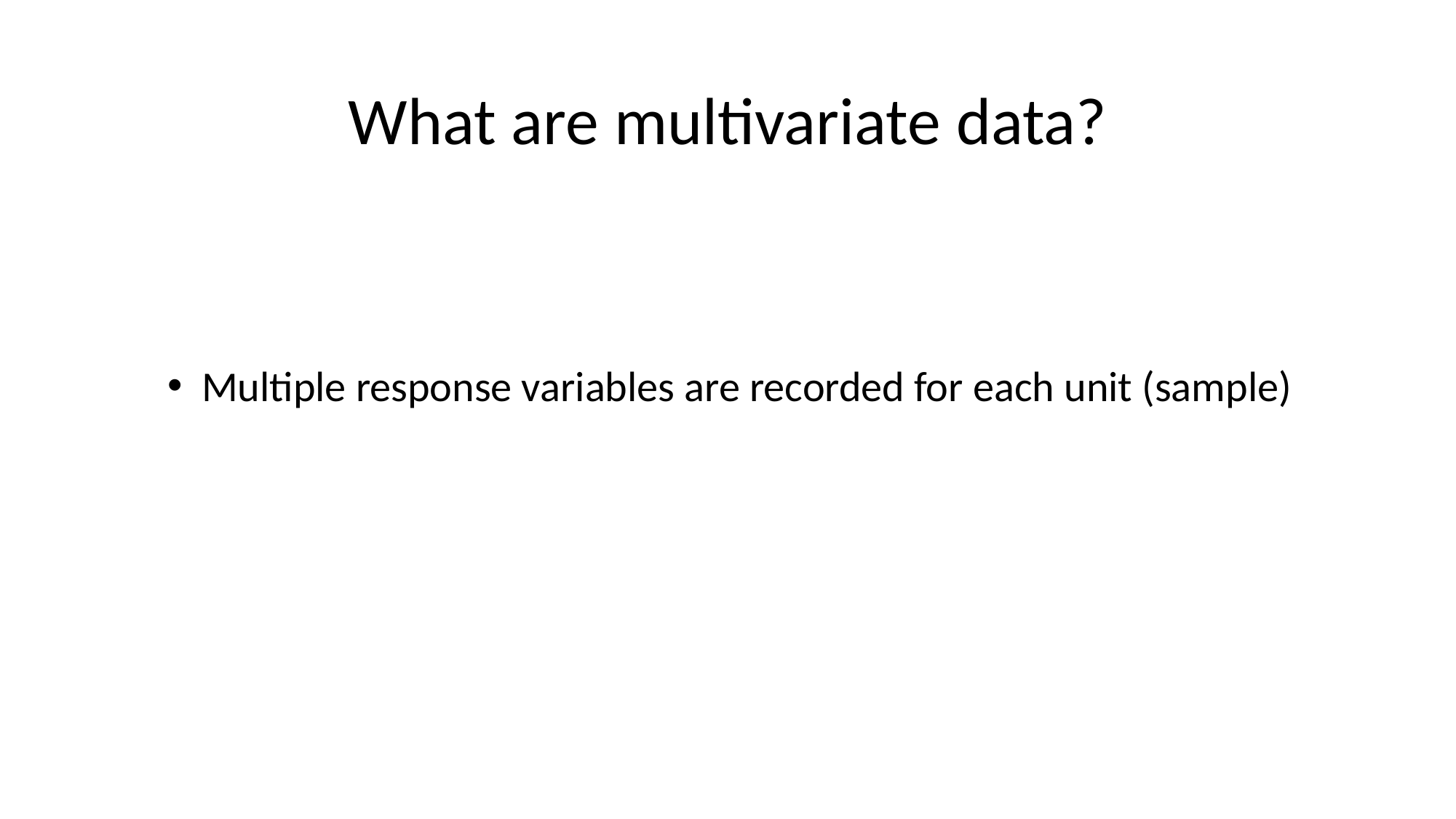

# What are multivariate data?
Multiple response variables are recorded for each unit (sample)